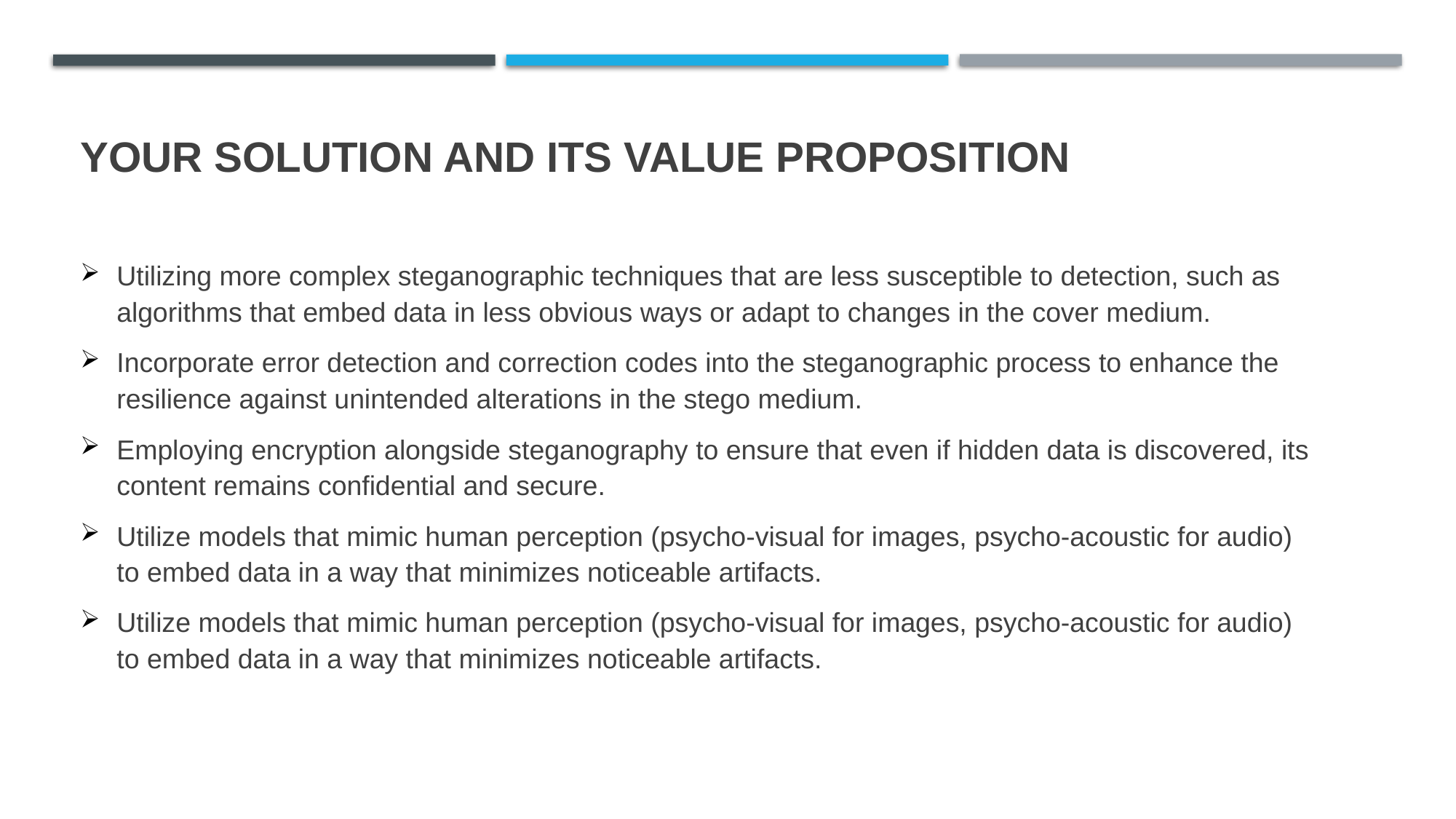

# YOUR SOLUTION AND ITS VALUE PROPOSITION
Utilizing more complex steganographic techniques that are less susceptible to detection, such as algorithms that embed data in less obvious ways or adapt to changes in the cover medium.
Incorporate error detection and correction codes into the steganographic process to enhance the resilience against unintended alterations in the stego medium.
Employing encryption alongside steganography to ensure that even if hidden data is discovered, its content remains confidential and secure.
Utilize models that mimic human perception (psycho-visual for images, psycho-acoustic for audio) to embed data in a way that minimizes noticeable artifacts.
Utilize models that mimic human perception (psycho-visual for images, psycho-acoustic for audio) to embed data in a way that minimizes noticeable artifacts.